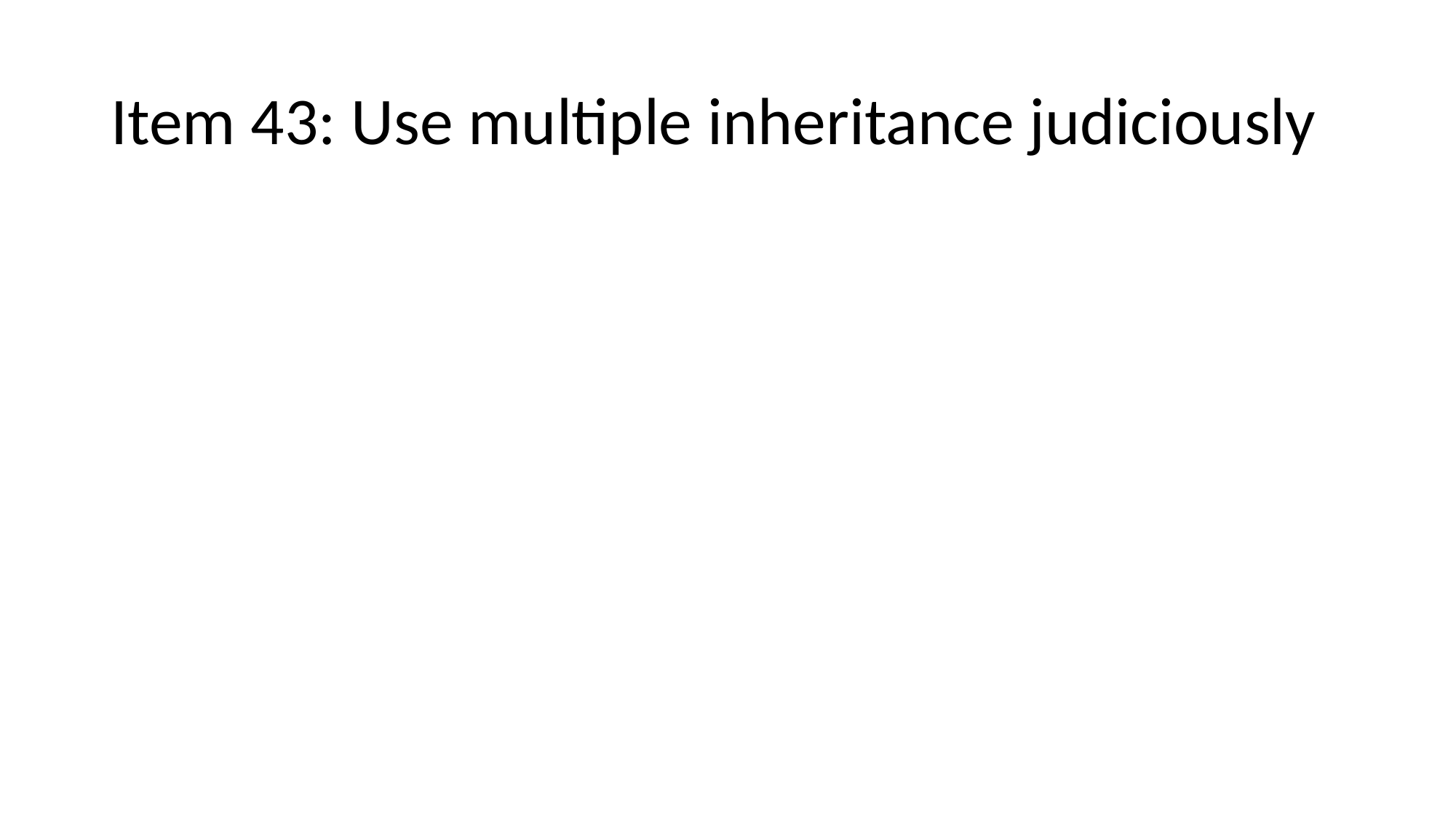

# Item 43: Use multiple inheritance judiciously